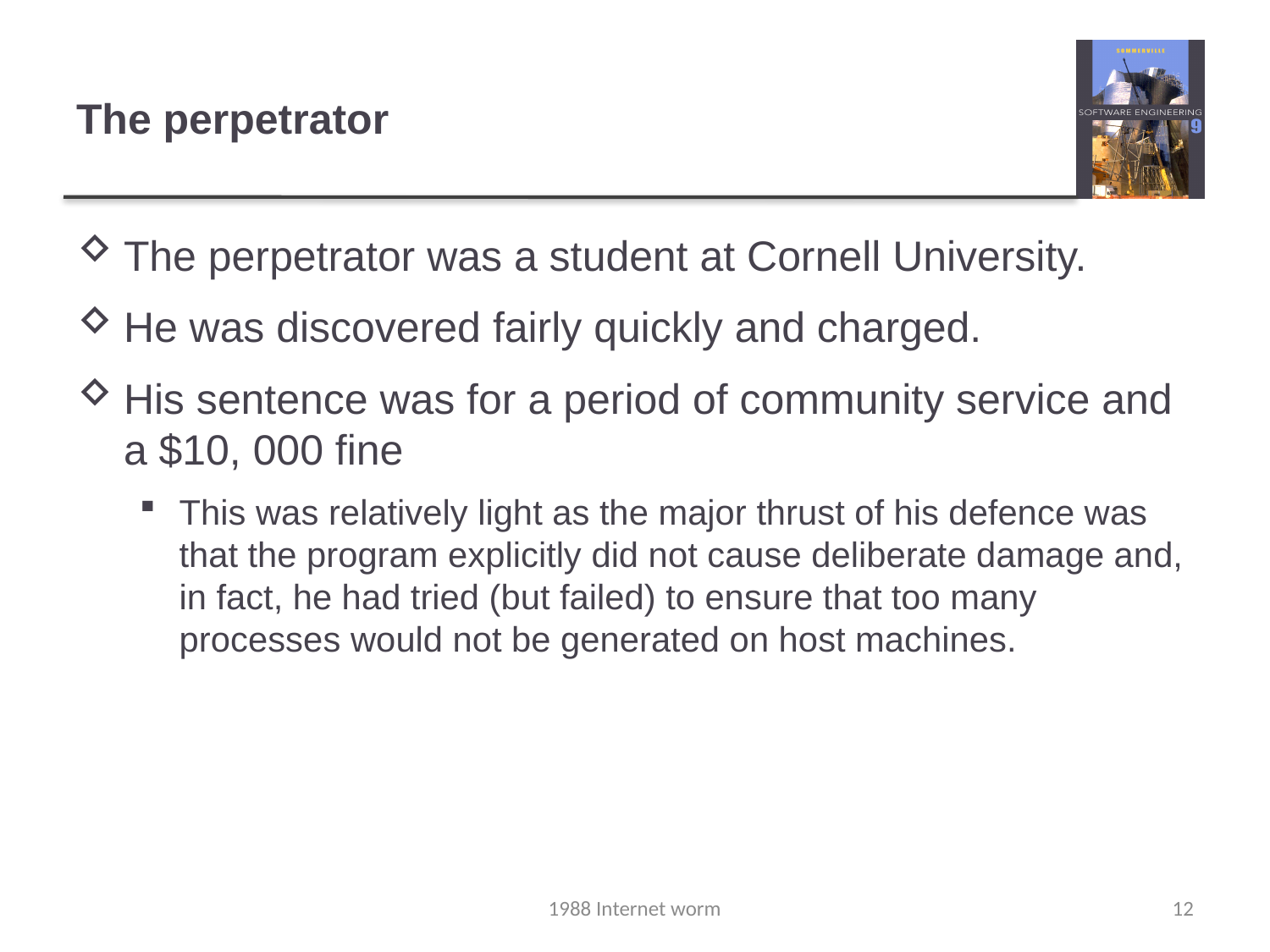

# The perpetrator
The perpetrator was a student at Cornell University.
He was discovered fairly quickly and charged.
His sentence was for a period of community service and a $10, 000 fine
This was relatively light as the major thrust of his defence was that the program explicitly did not cause deliberate damage and, in fact, he had tried (but failed) to ensure that too many processes would not be generated on host machines.
1988 Internet worm
12